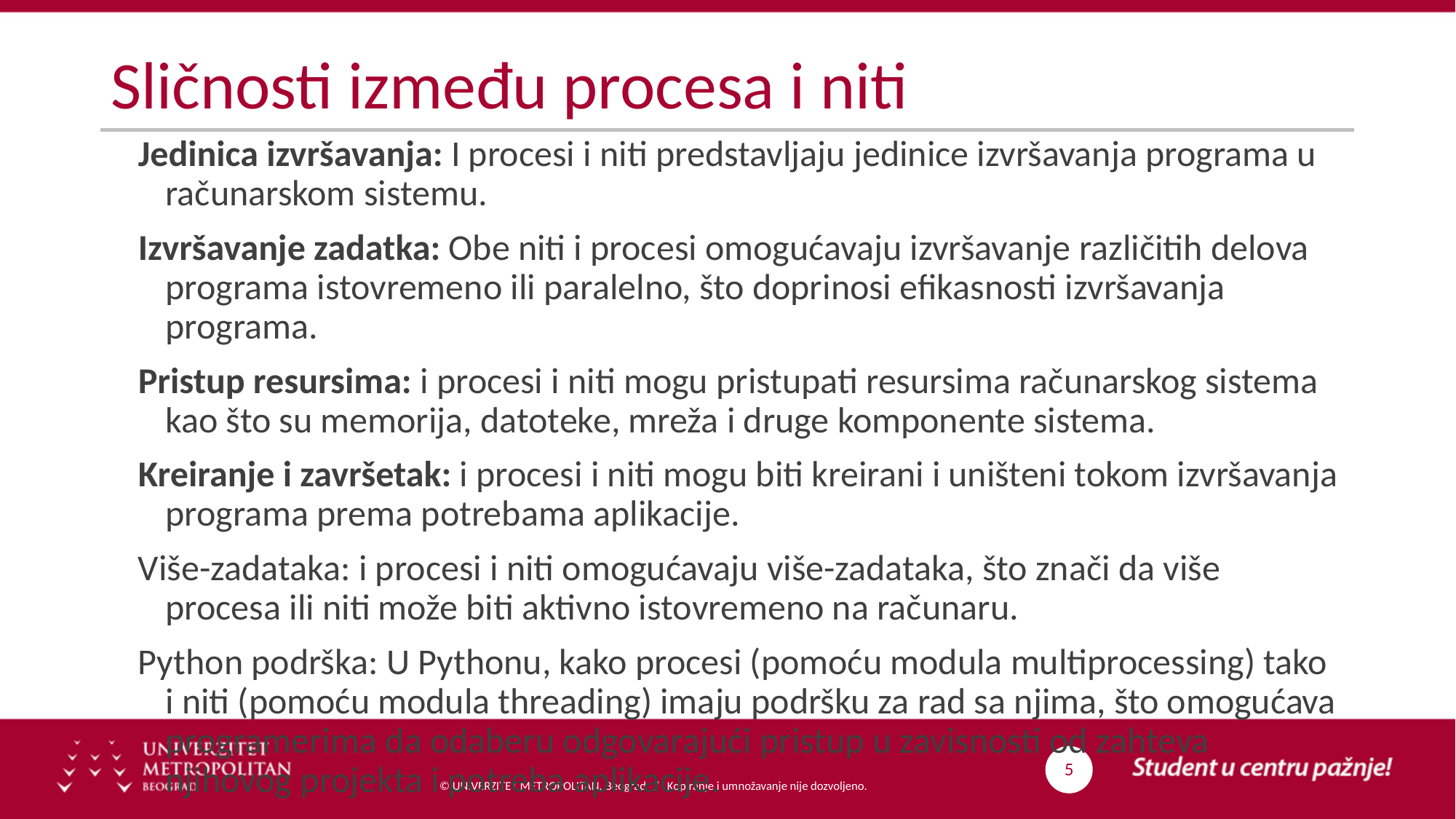

# Sličnosti između procesa i niti
Jedinica izvršavanja: I procesi i niti predstavljaju jedinice izvršavanja programa u računarskom sistemu.
Izvršavanje zadatka: Obe niti i procesi omogućavaju izvršavanje različitih delova programa istovremeno ili paralelno, što doprinosi efikasnosti izvršavanja programa.
Pristup resursima: i procesi i niti mogu pristupati resursima računarskog sistema kao što su memorija, datoteke, mreža i druge komponente sistema.
Kreiranje i završetak: i procesi i niti mogu biti kreirani i uništeni tokom izvršavanja programa prema potrebama aplikacije.
Više-zadataka: i procesi i niti omogućavaju više-zadataka, što znači da više procesa ili niti može biti aktivno istovremeno na računaru.
Python podrška: U Pythonu, kako procesi (pomoću modula multiprocessing) tako i niti (pomoću modula threading) imaju podršku za rad sa njima, što omogućava programerima da odaberu odgovarajući pristup u zavisnosti od zahteva njihovog projekta i potreba aplikacije.